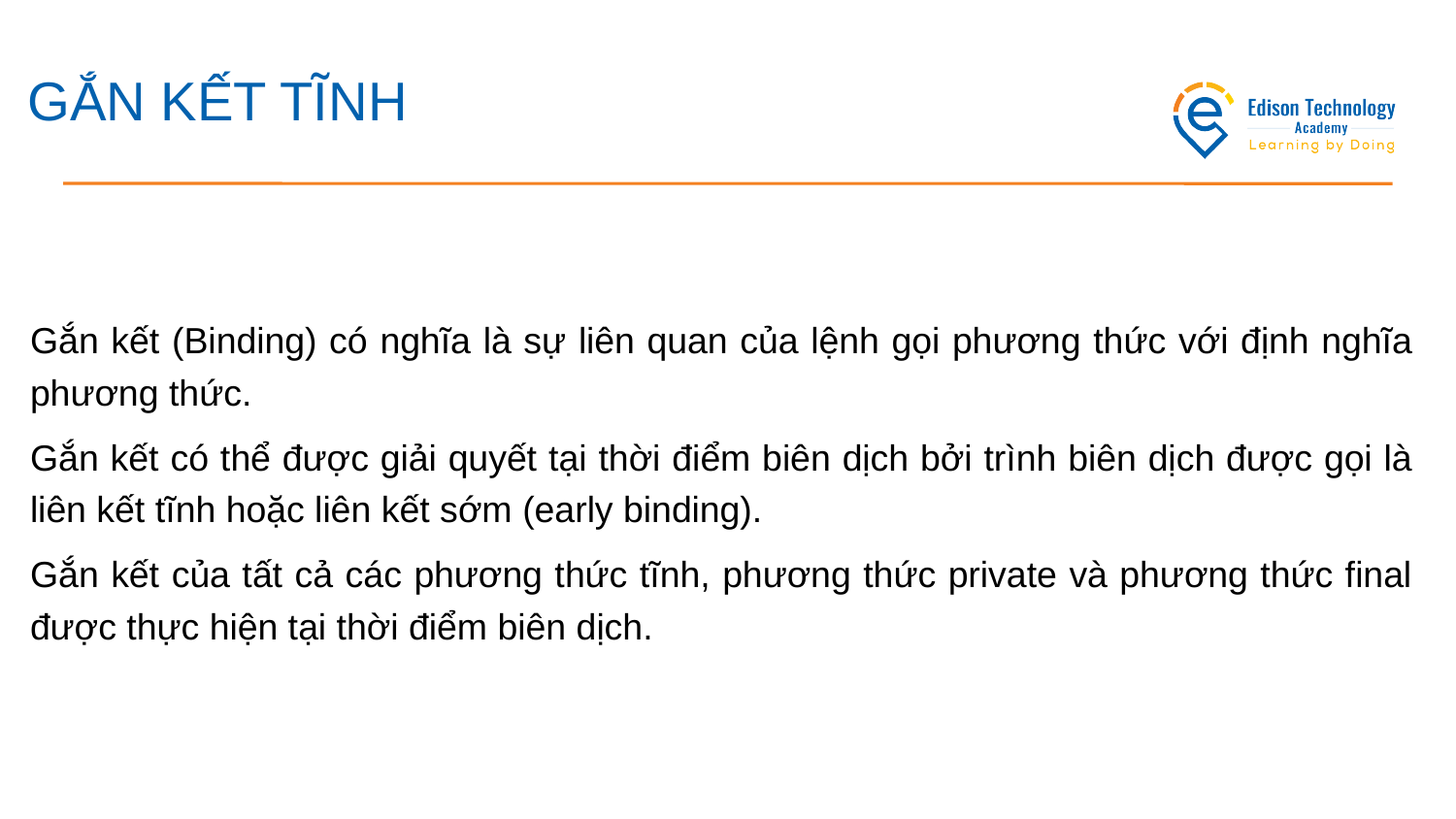

# GẮN KẾT TĨNH
Gắn kết (Binding) có nghĩa là sự liên quan của lệnh gọi phương thức với định nghĩa phương thức.
Gắn kết có thể được giải quyết tại thời điểm biên dịch bởi trình biên dịch được gọi là liên kết tĩnh hoặc liên kết sớm (early binding).
Gắn kết của tất cả các phương thức tĩnh, phương thức private và phương thức final được thực hiện tại thời điểm biên dịch.